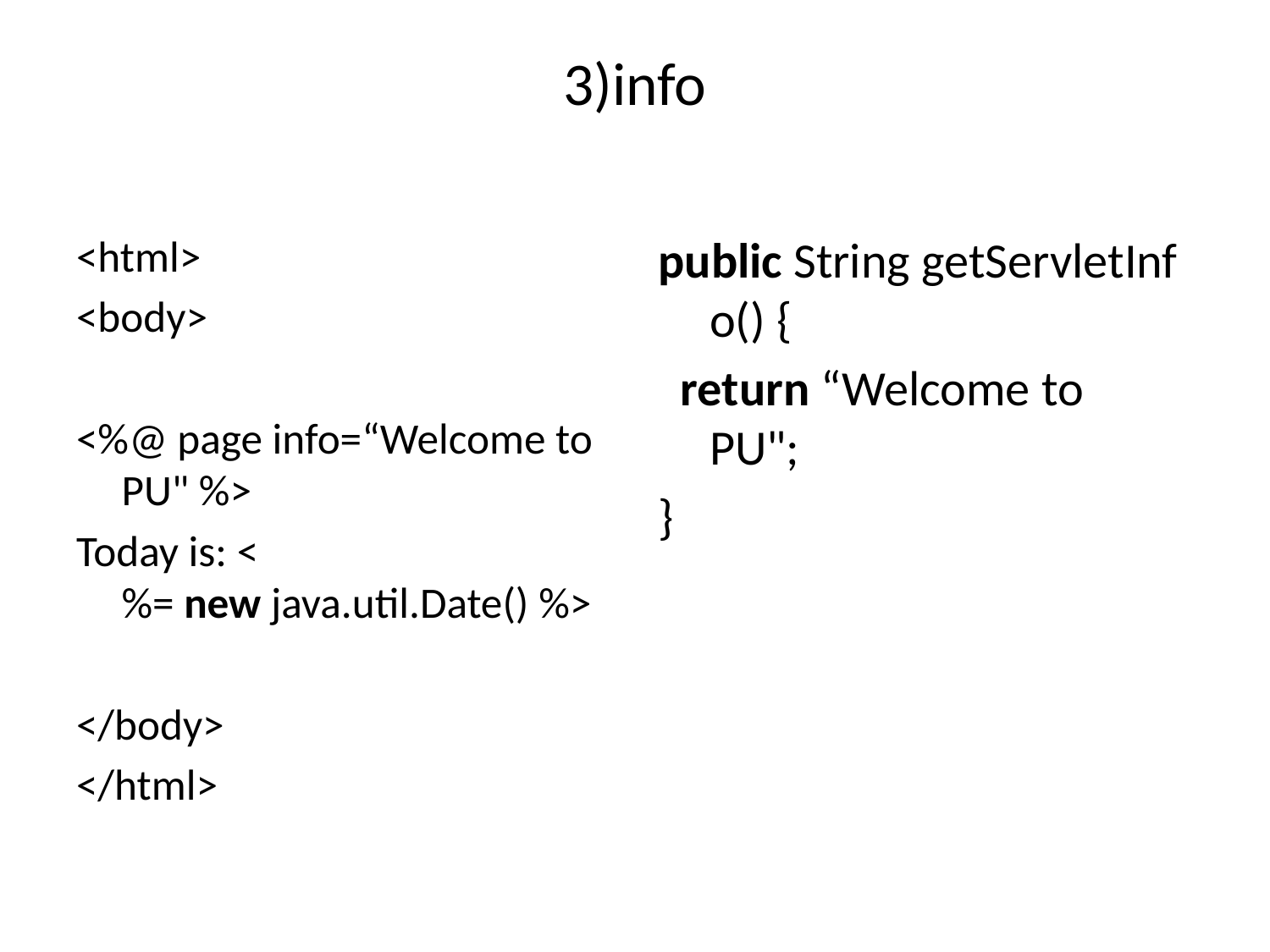

# 3)info
<html>
<body>

<%@ page info=“Welcome to PU" %>
Today is: <%= new java.util.Date() %>

</body>
</html>

public String getServletInfo() {
  return “Welcome to PU";
}